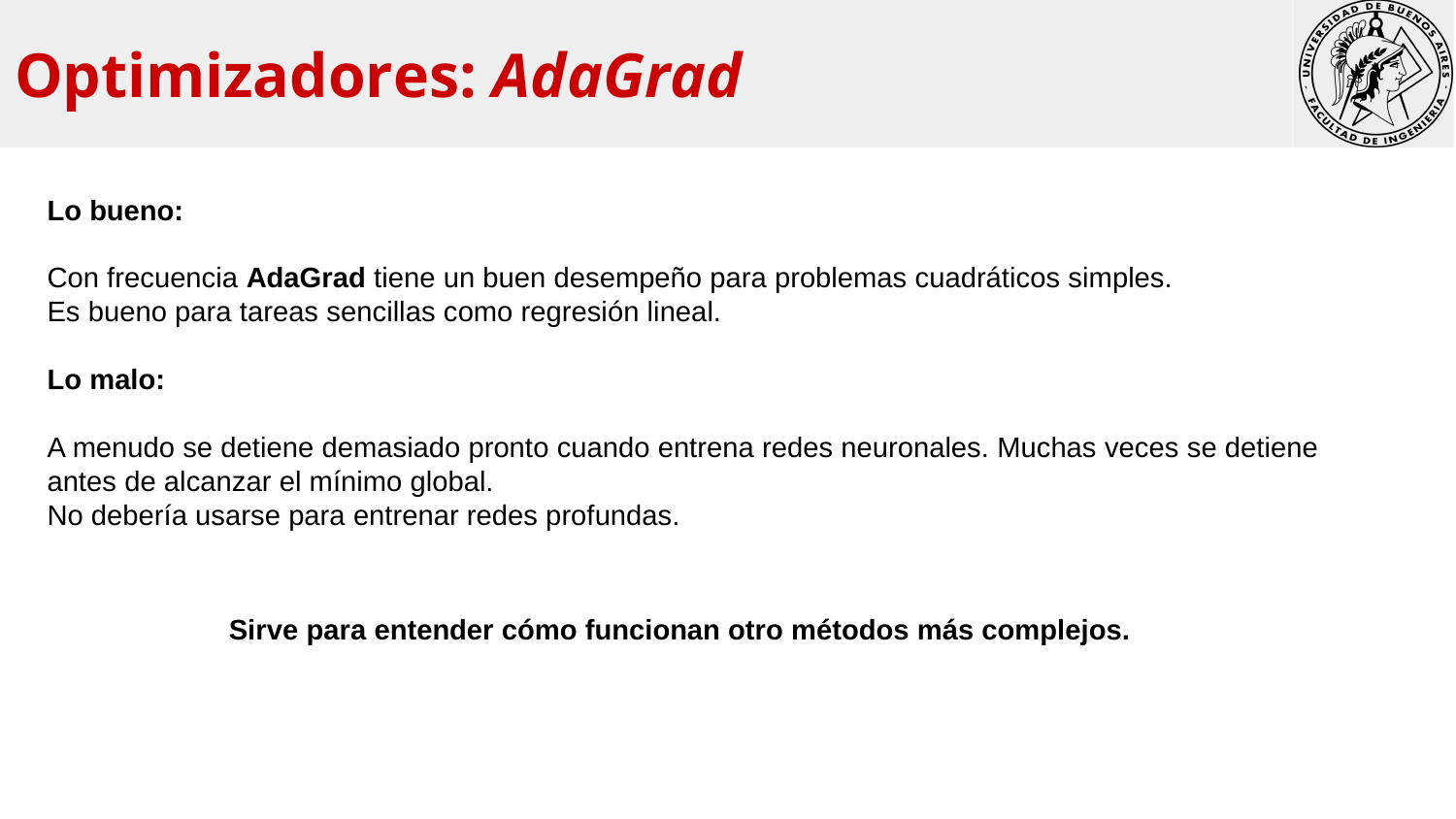

Optimizadores: AdaGrad
Lo bueno:

Con frecuencia AdaGrad tiene un buen desempeño para problemas cuadráticos simples.
Es bueno para tareas sencillas como regresión lineal.

Lo malo:

A menudo se detiene demasiado pronto cuando entrena redes neuronales. Muchas veces se detiene antes de alcanzar el mínimo global.
No debería usarse para entrenar redes profundas.

Sirve para entender cómo funcionan otro métodos más complejos.